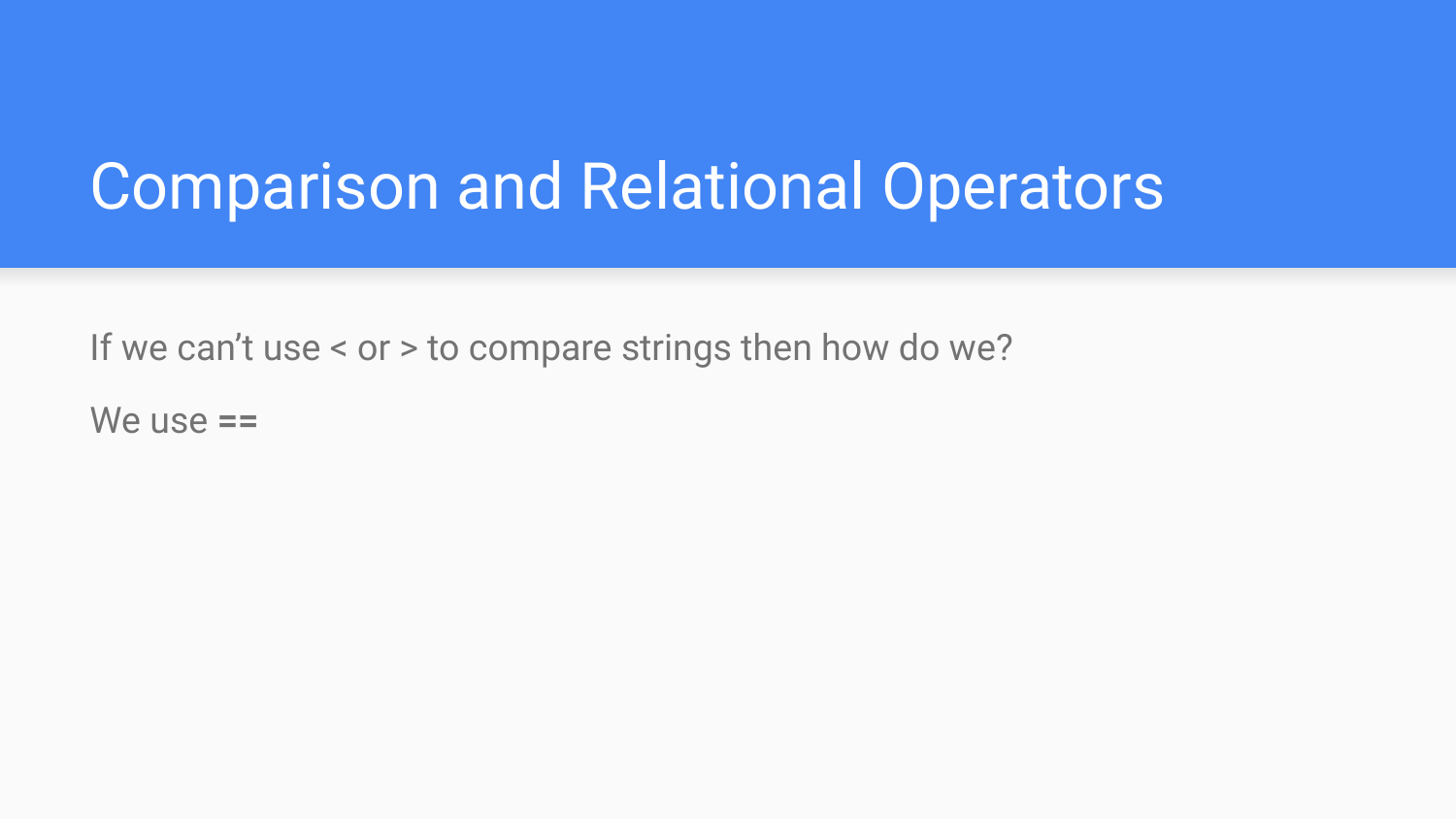

# Comparison and Relational Operators
If we can’t use < or > to compare strings then how do we?
We use ==